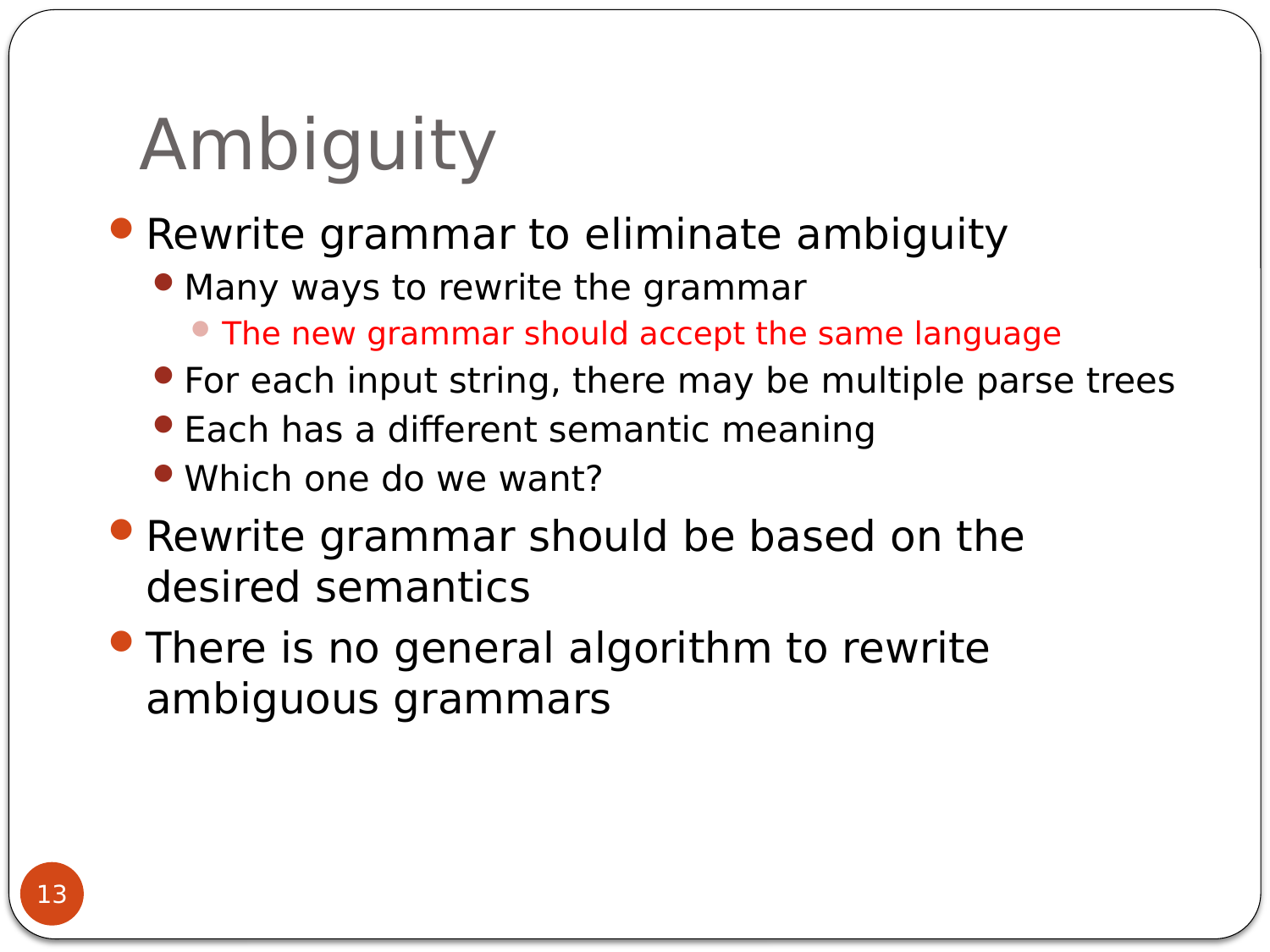

# Ambiguity
Rewrite grammar to eliminate ambiguity
Many ways to rewrite the grammar
The new grammar should accept the same language
For each input string, there may be multiple parse trees
Each has a different semantic meaning
Which one do we want?
Rewrite grammar should be based on the desired semantics
There is no general algorithm to rewrite ambiguous grammars
13